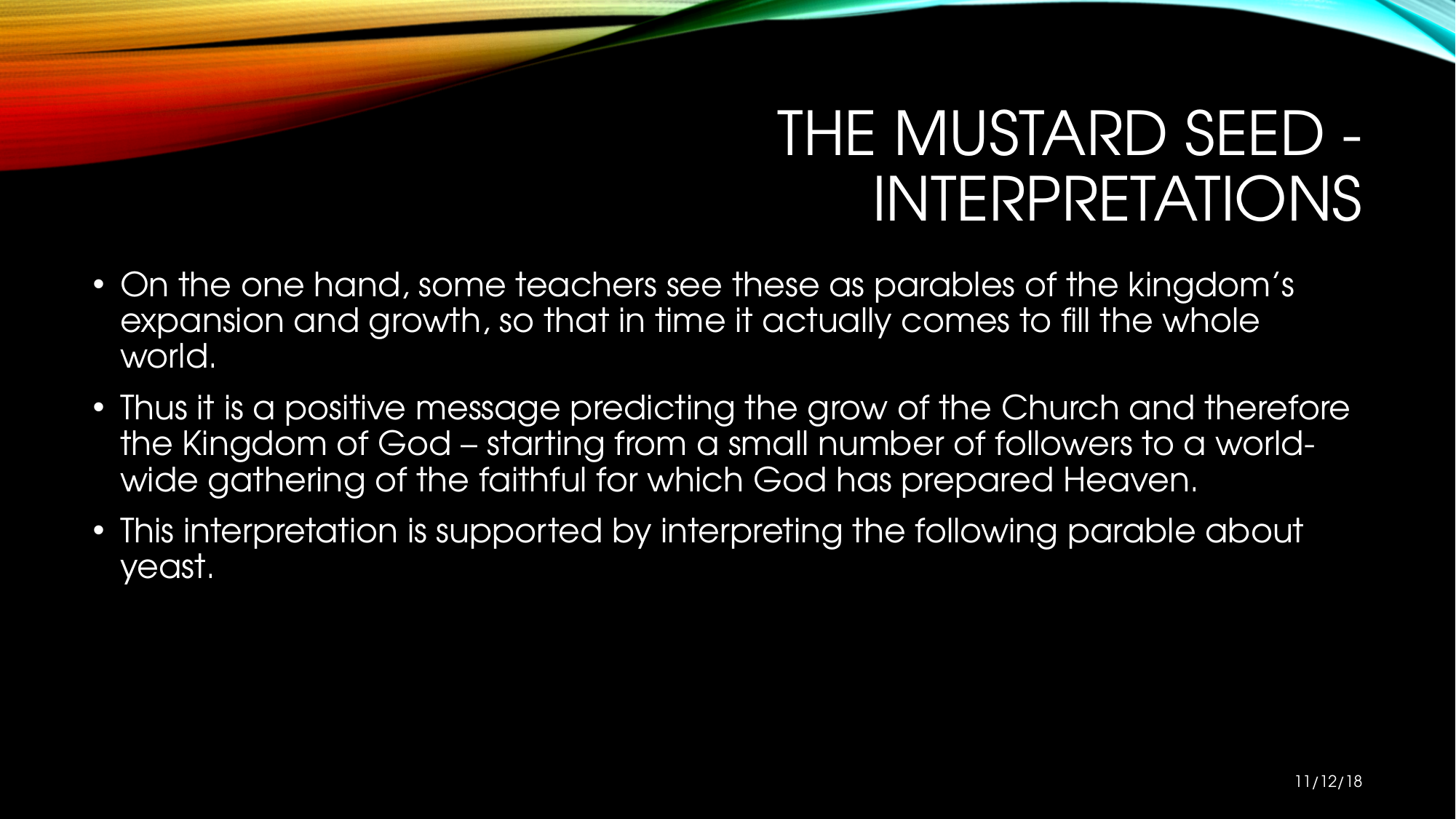

# The Mustard Seed - Interpretations
On the one hand, some teachers see these as parables of the kingdom’s expansion and growth, so that in time it actually comes to fill the whole world.
Thus it is a positive message predicting the grow of the Church and therefore the Kingdom of God – starting from a small number of followers to a world-wide gathering of the faithful for which God has prepared Heaven.
This interpretation is supported by interpreting the following parable about yeast.

11/12/18